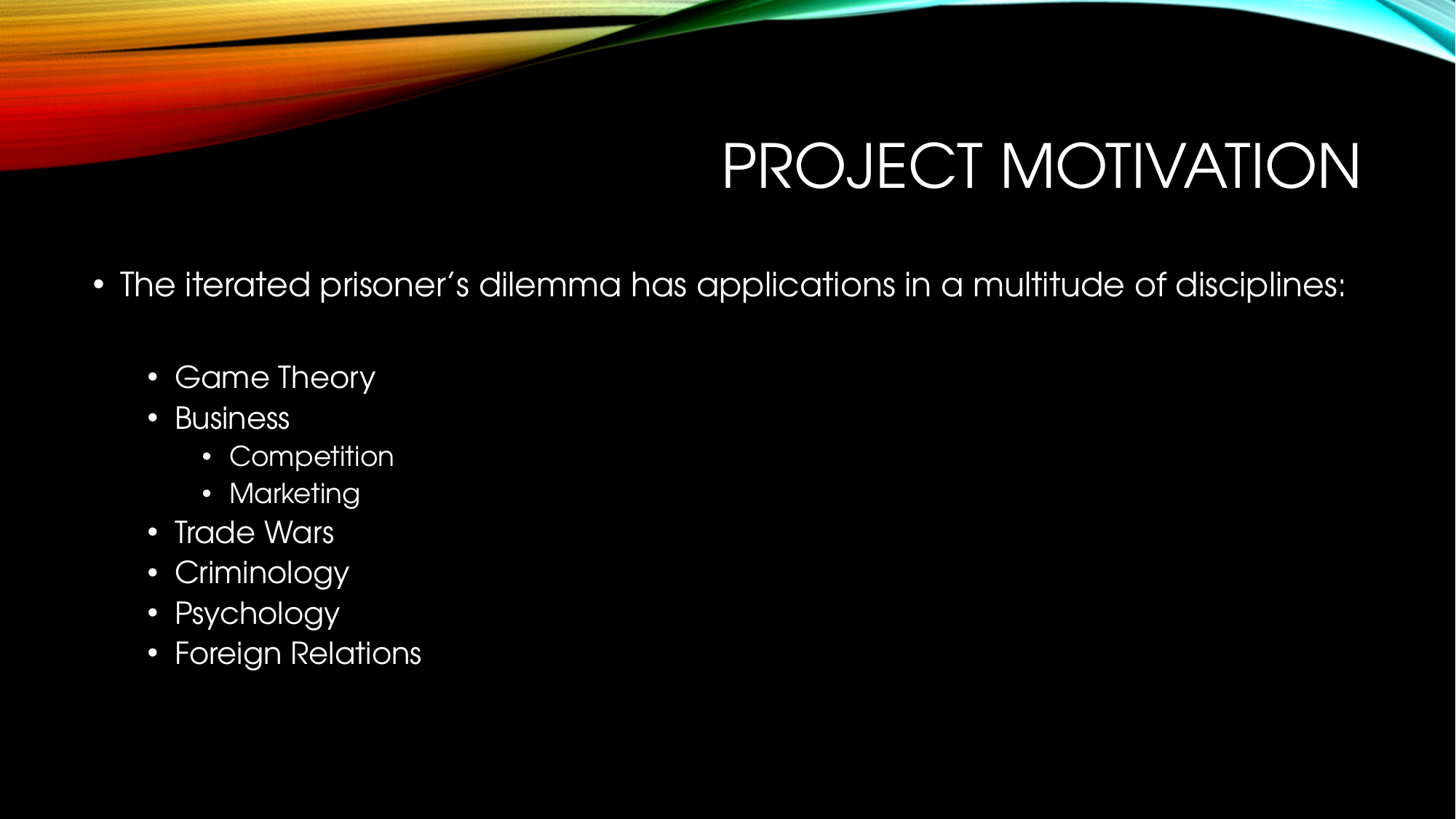

# Project Motivation
The iterated prisoner’s dilemma has applications in a multitude of disciplines:

Game Theory
Business
Competition
Marketing
Trade Wars
Criminology
Psychology
Foreign Relations